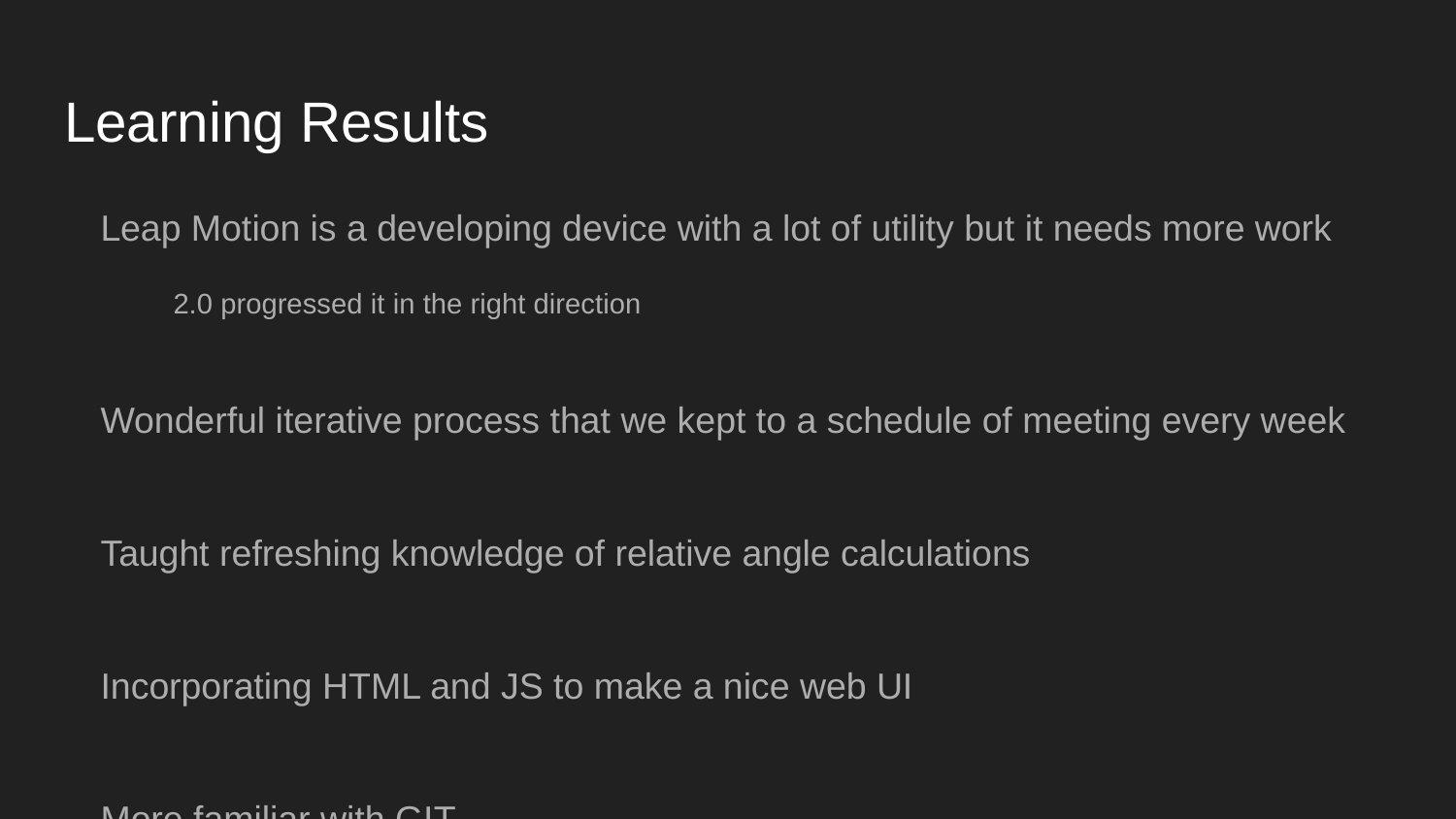

# Learning Results
Leap Motion is a developing device with a lot of utility but it needs more work
2.0 progressed it in the right direction
Wonderful iterative process that we kept to a schedule of meeting every week
Taught refreshing knowledge of relative angle calculations
Incorporating HTML and JS to make a nice web UI
More familiar with GIT